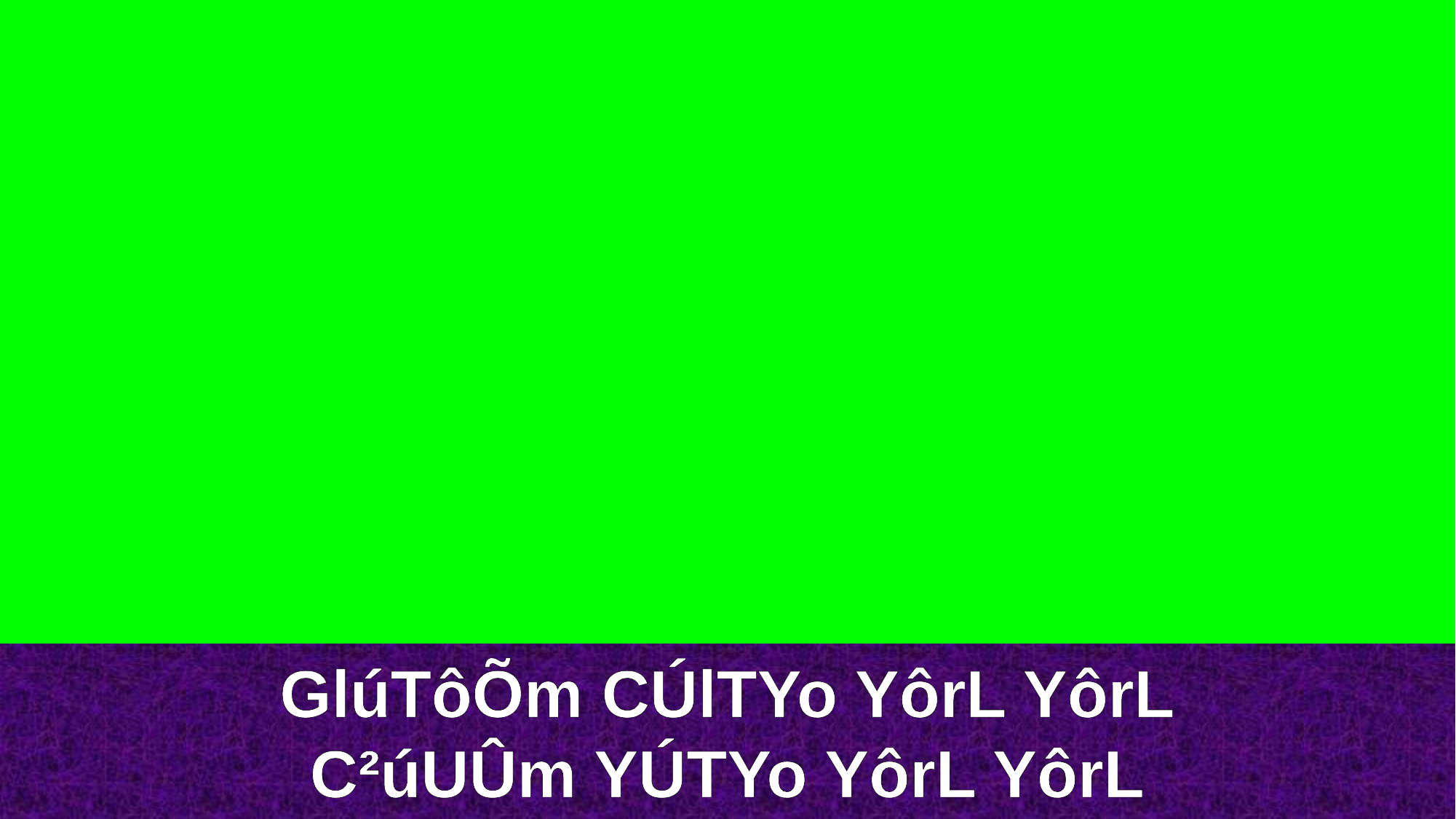

GlúTôÕm CÚlTYo YôrL YôrL
C²úUÛm YÚTYo YôrL YôrL